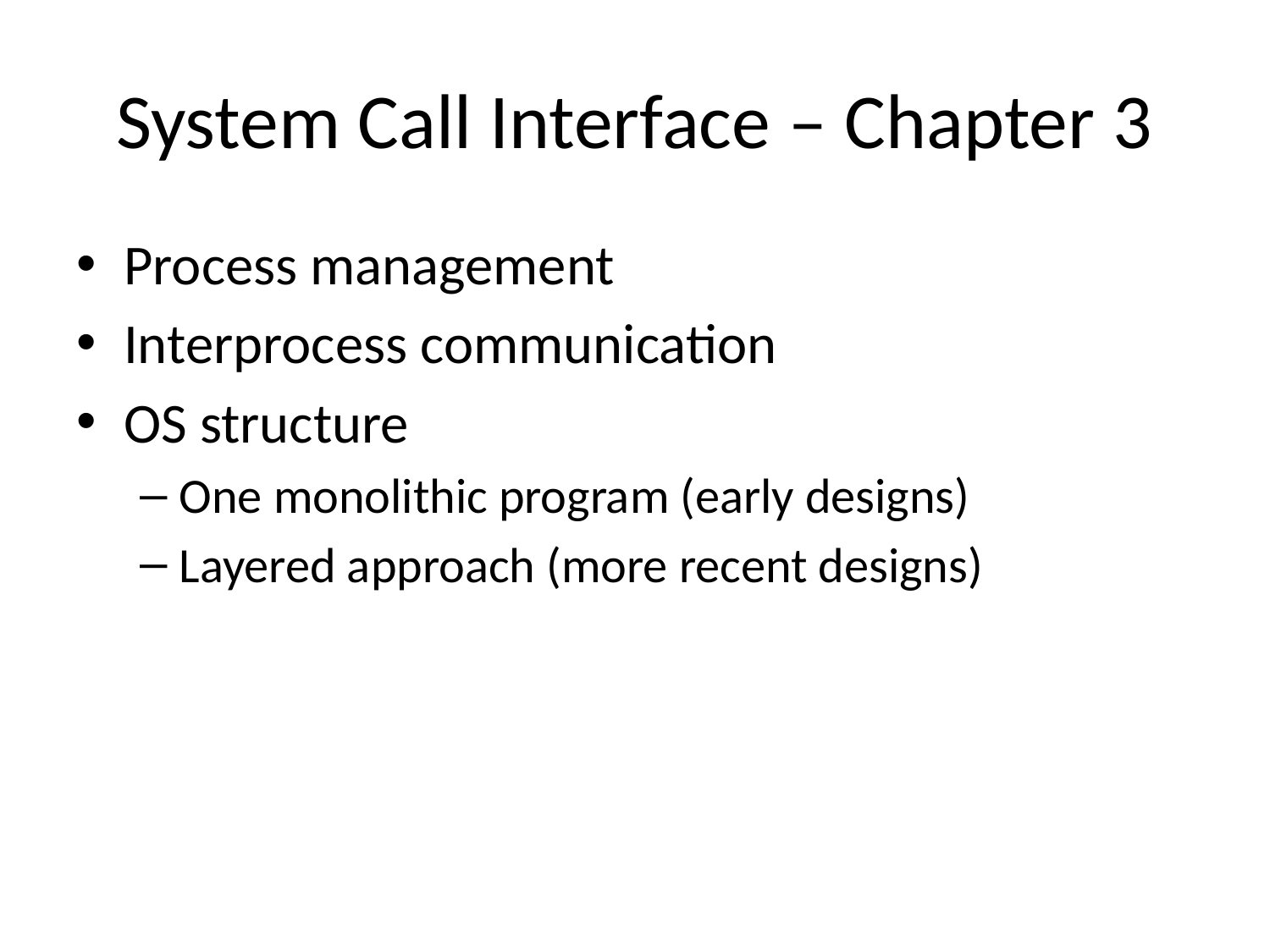

# System Call Interface – Chapter 3
Process management
Interprocess communication
OS structure
One monolithic program (early designs)
Layered approach (more recent designs)